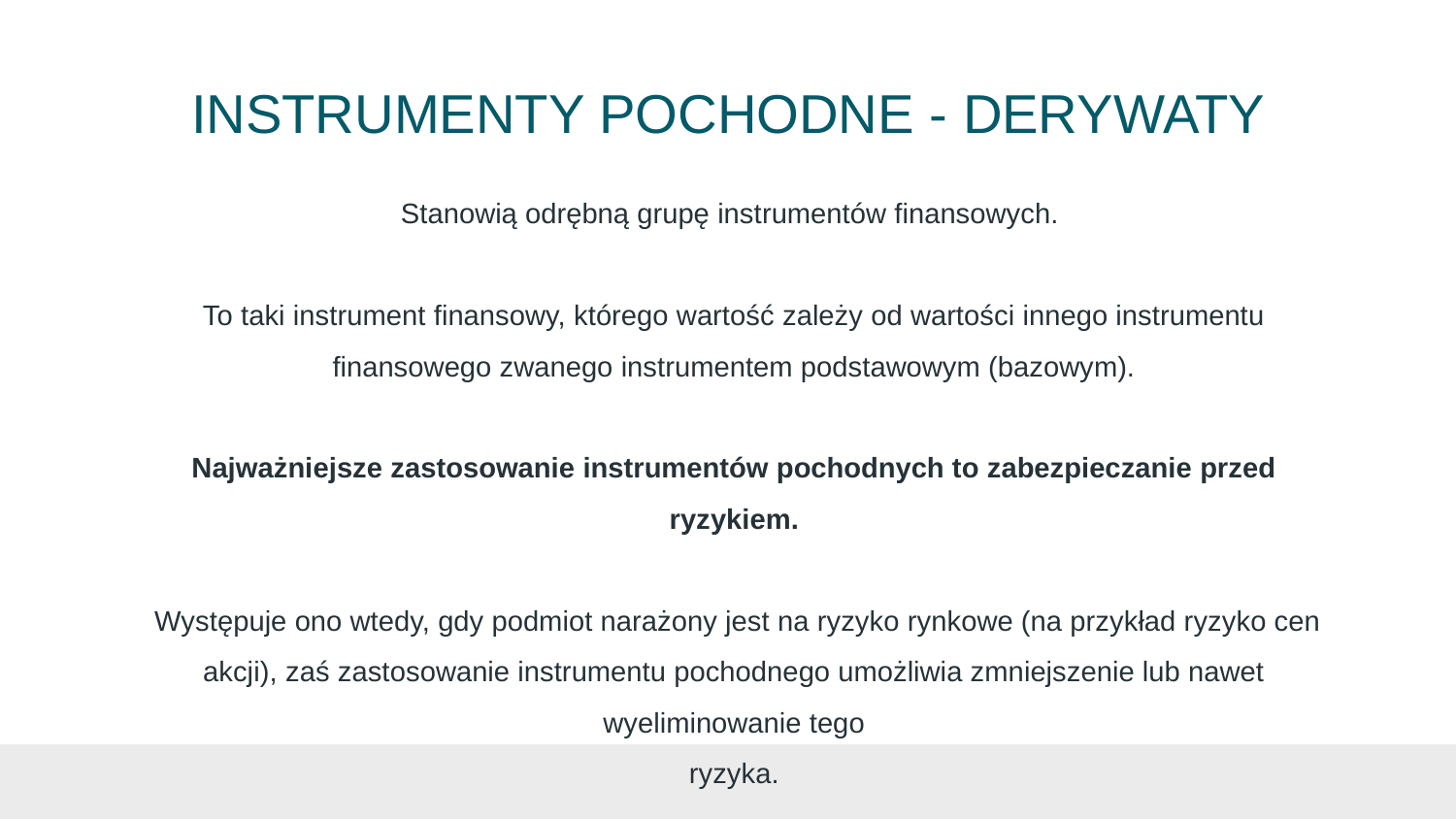

# INSTRUMENTY POCHODNE - DERYWATY
Stanowią odrębną grupę instrumentów finansowych.

To taki instrument finansowy, którego wartość zależy od wartości innego instrumentu finansowego zwanego instrumentem podstawowym (bazowym).

Najważniejsze zastosowanie instrumentów pochodnych to zabezpieczanie przed ryzykiem.

 Występuje ono wtedy, gdy podmiot narażony jest na ryzyko rynkowe (na przykład ryzyko cen akcji), zaś zastosowanie instrumentu pochodnego umożliwia zmniejszenie lub nawet wyeliminowanie tego
ryzyka.